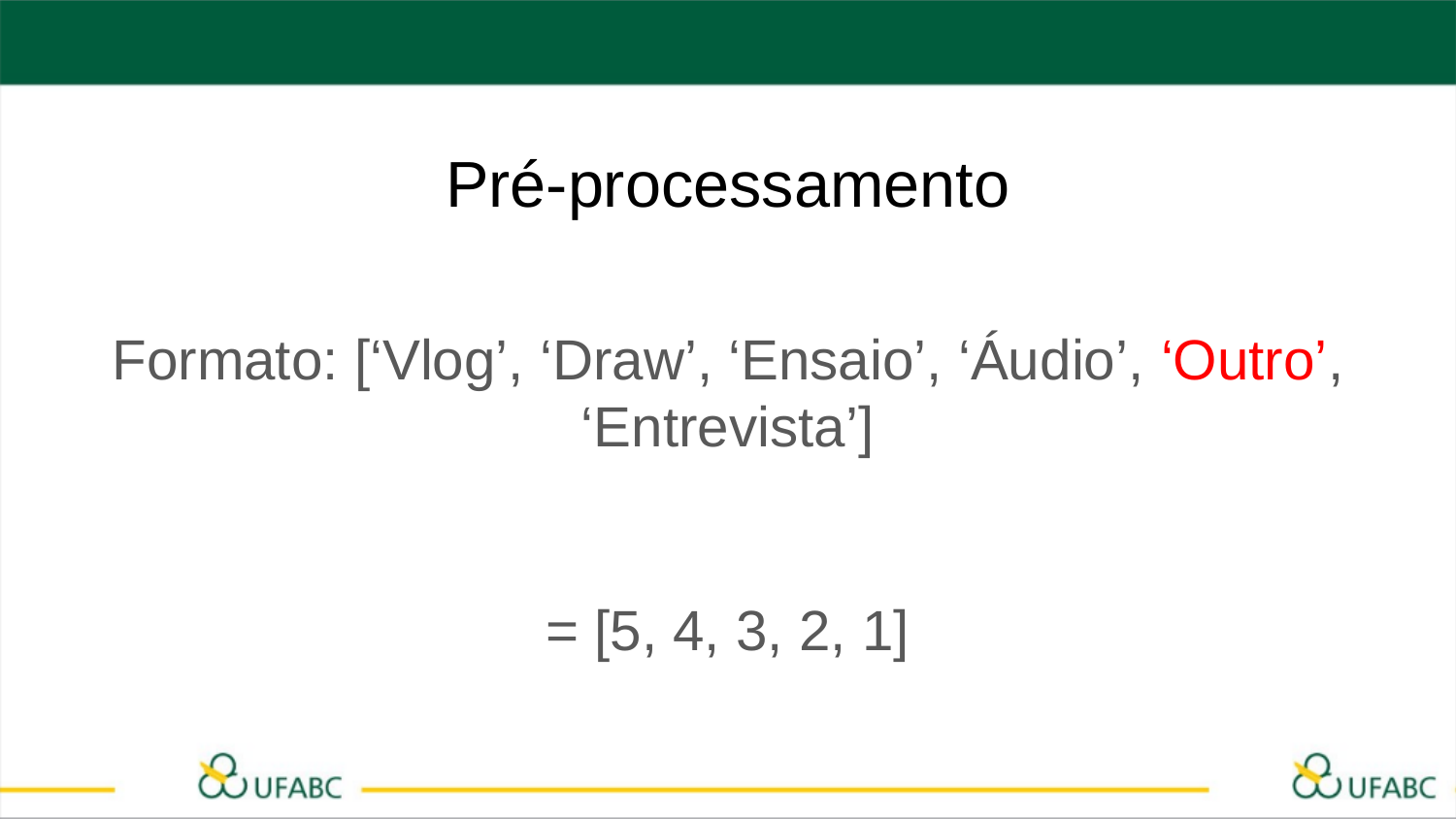

# Pré-processamento
Formato: [‘Vlog’, ‘Draw’, ‘Ensaio’, ‘Áudio’, ‘Outro’, ‘Entrevista’]

= [5, 4, 3, 2, 1]